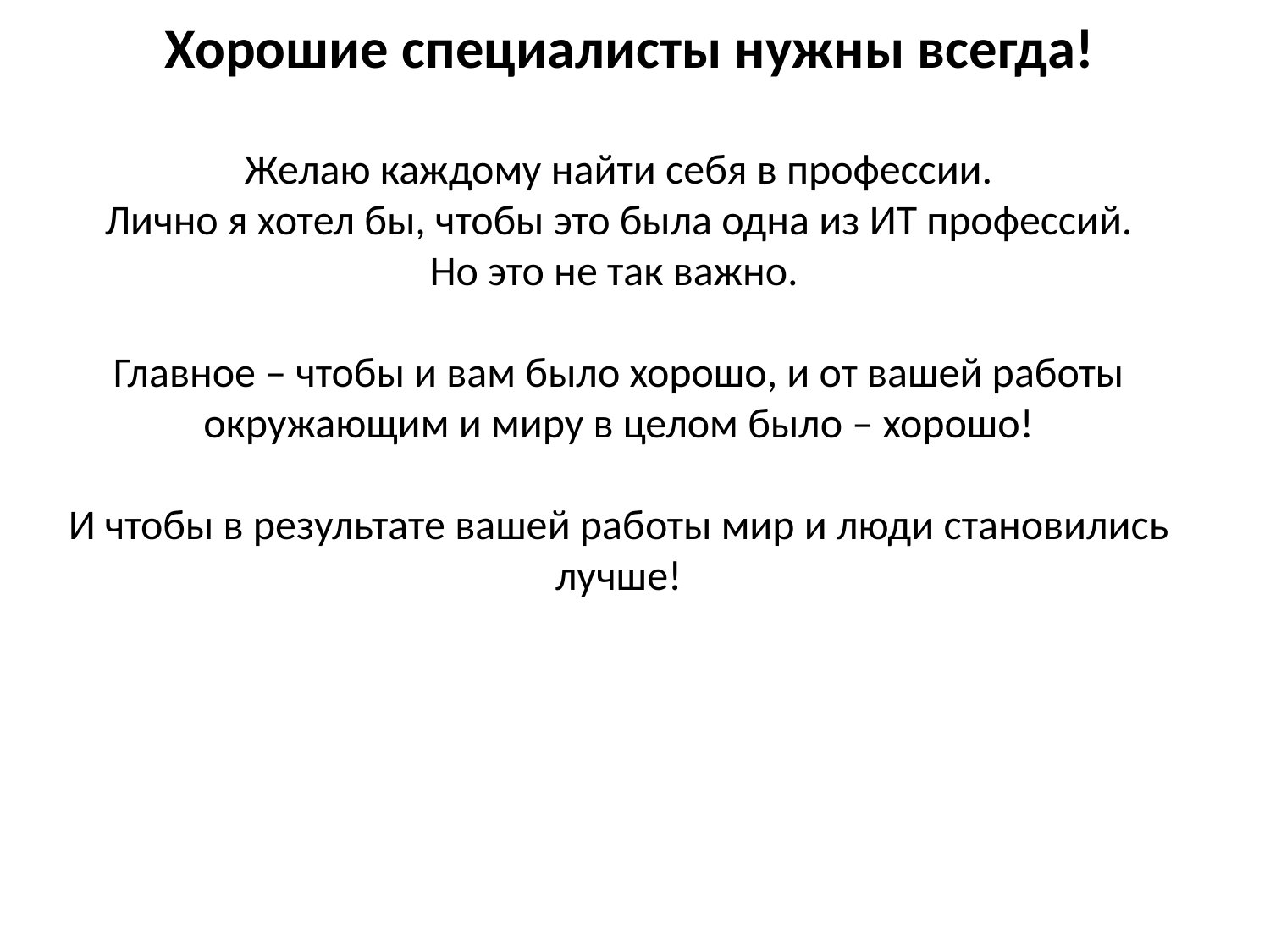

# Хорошие специалисты нужны всегда!

Желаю каждому найти себя в профессии.
Лично я хотел бы, чтобы это была одна из ИТ профессий.
Но это не так важно.

Главное – чтобы и вам было хорошо, и от вашей работы окружающим и миру в целом было – хорошо!

И чтобы в результате вашей работы мир и люди становились лучше!